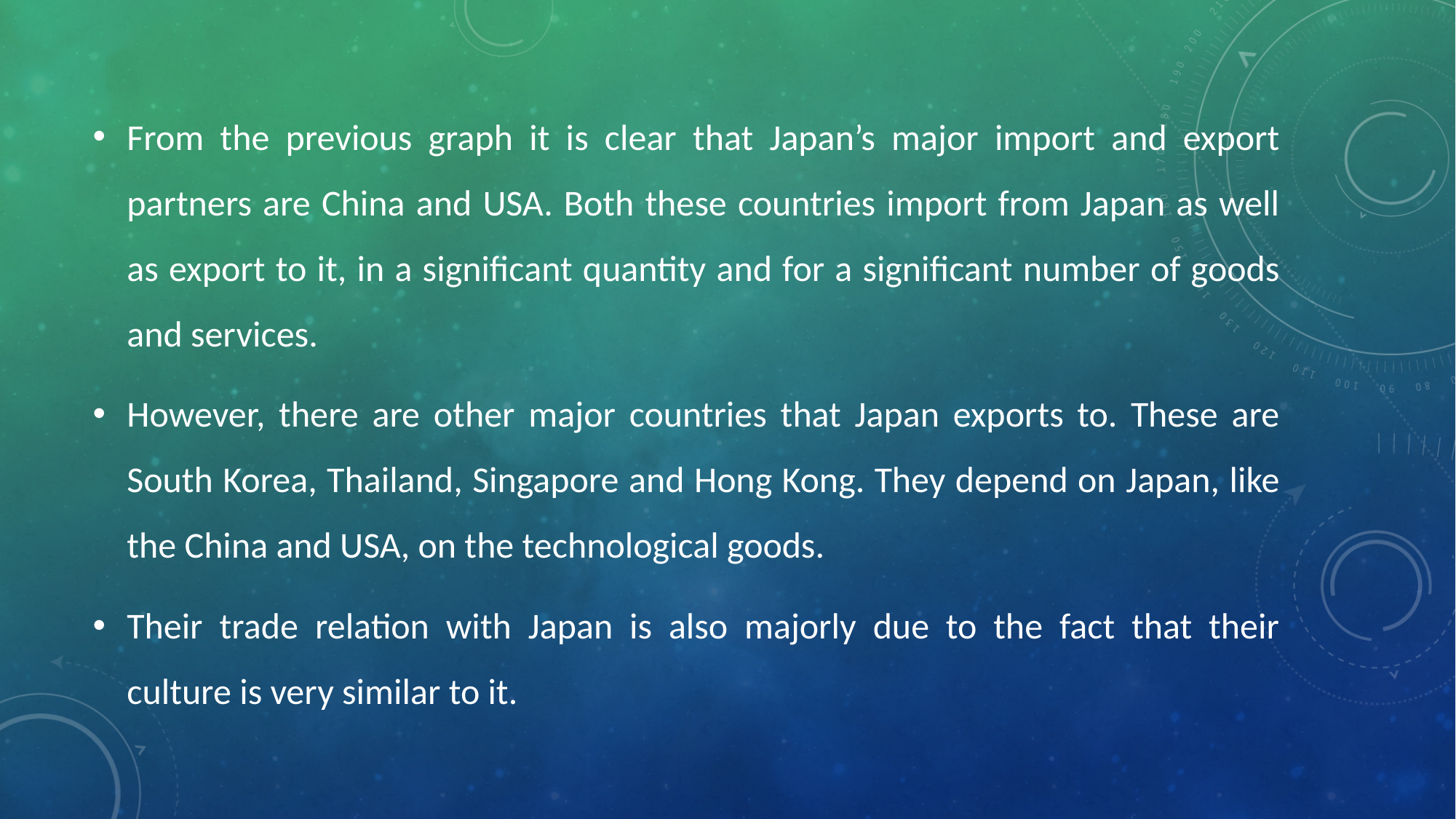

From the previous graph it is clear that Japan’s major import and export partners are China and USA. Both these countries import from Japan as well as export to it, in a significant quantity and for a significant number of goods and services.
However, there are other major countries that Japan exports to. These are South Korea, Thailand, Singapore and Hong Kong. They depend on Japan, like the China and USA, on the technological goods.
Their trade relation with Japan is also majorly due to the fact that their culture is very similar to it.